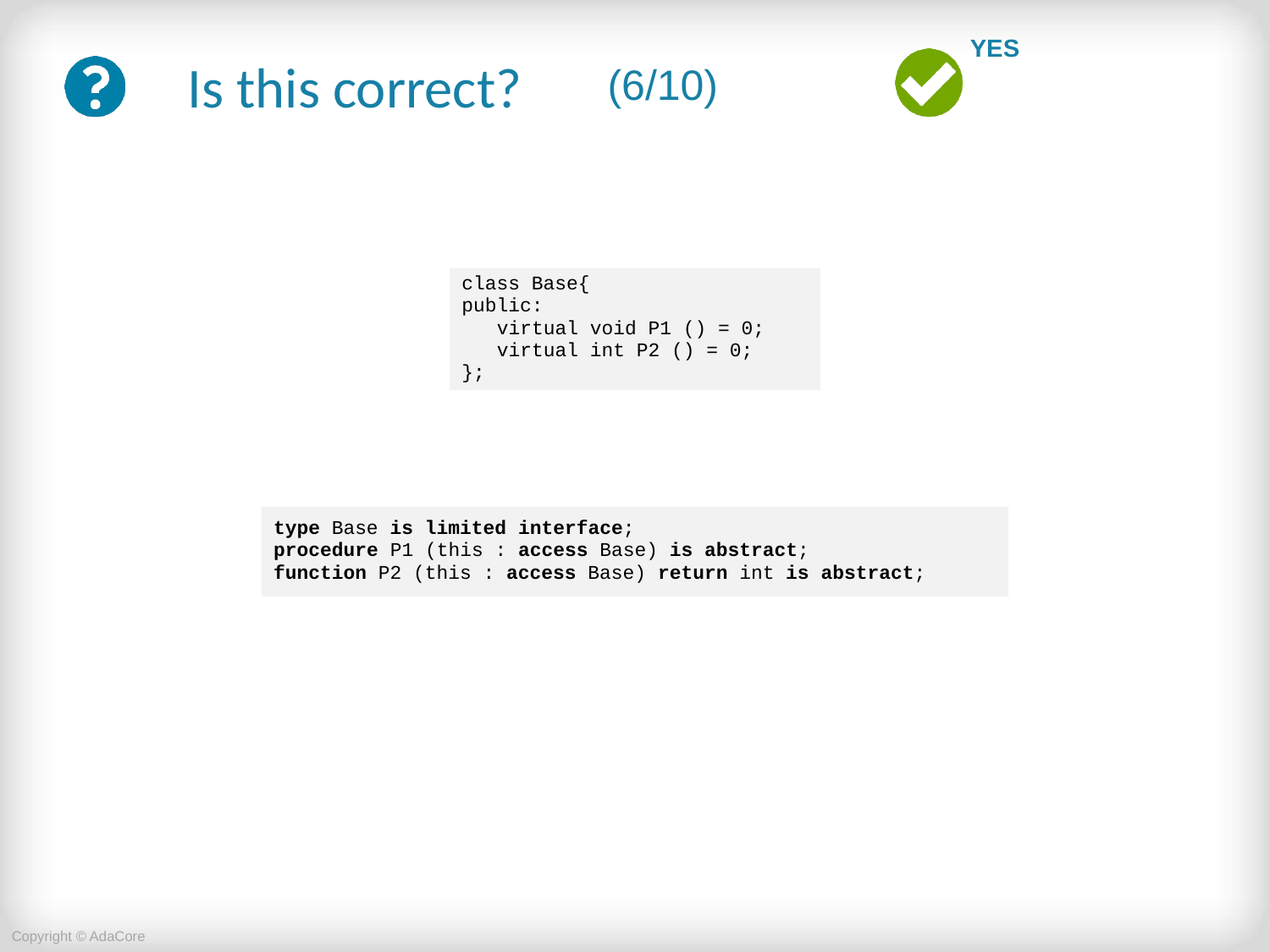

# (6/10)
| class Base{ public: virtual void P1 () = 0; virtual int P2 () = 0; }; |
| --- |
| type Base is limited interface; procedure P1 (this : access Base) is abstract; function P2 (this : access Base) return int is abstract; |
| --- |